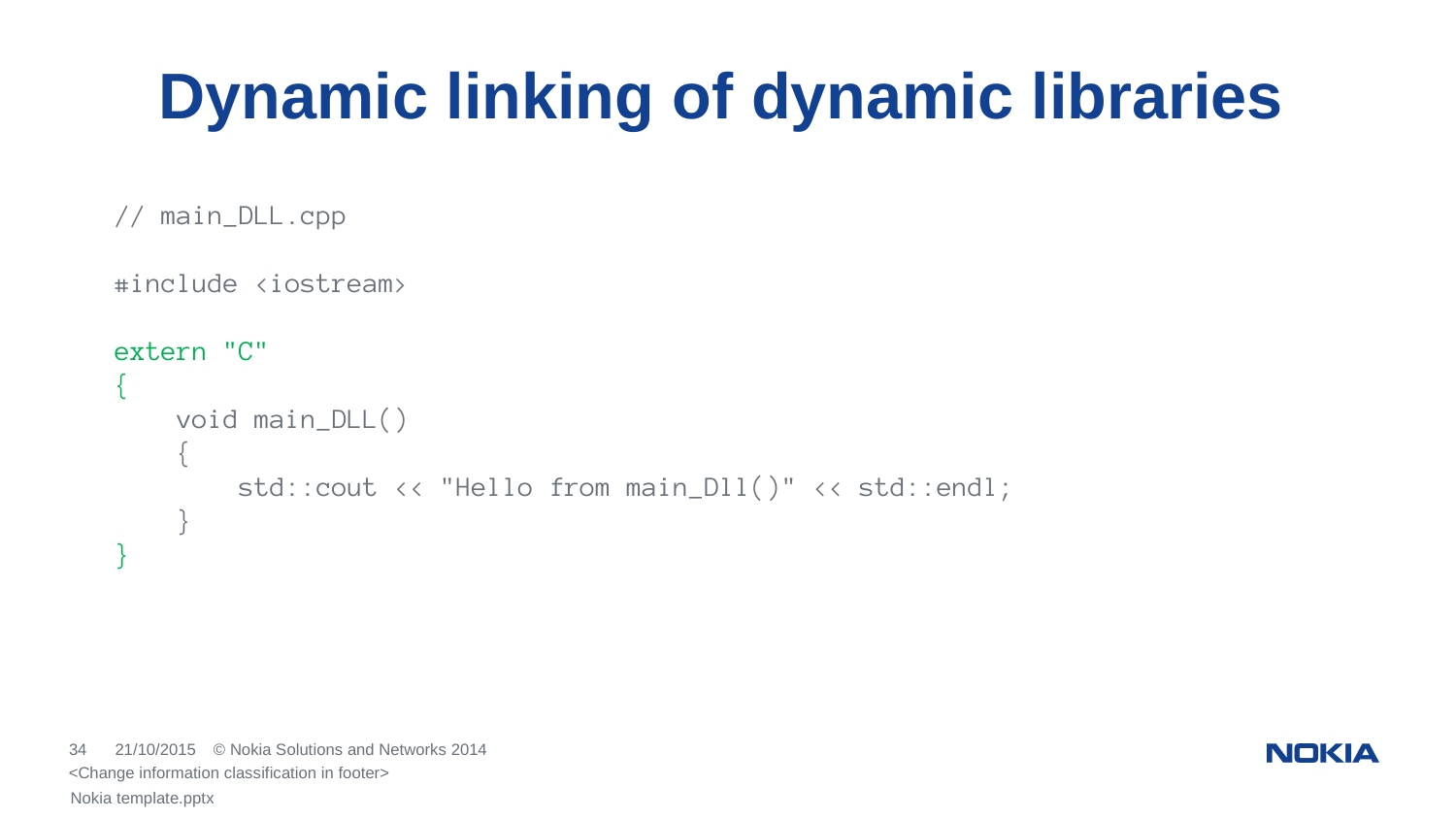

# Dynamic linking of dynamic libraries
// main_DLL.cpp

#include <iostream>

extern "C"
{
    void main_DLL()
    {
        std::cout << "Hello from main_Dll()" << std::endl;
    }
}

<Change information classification in footer>